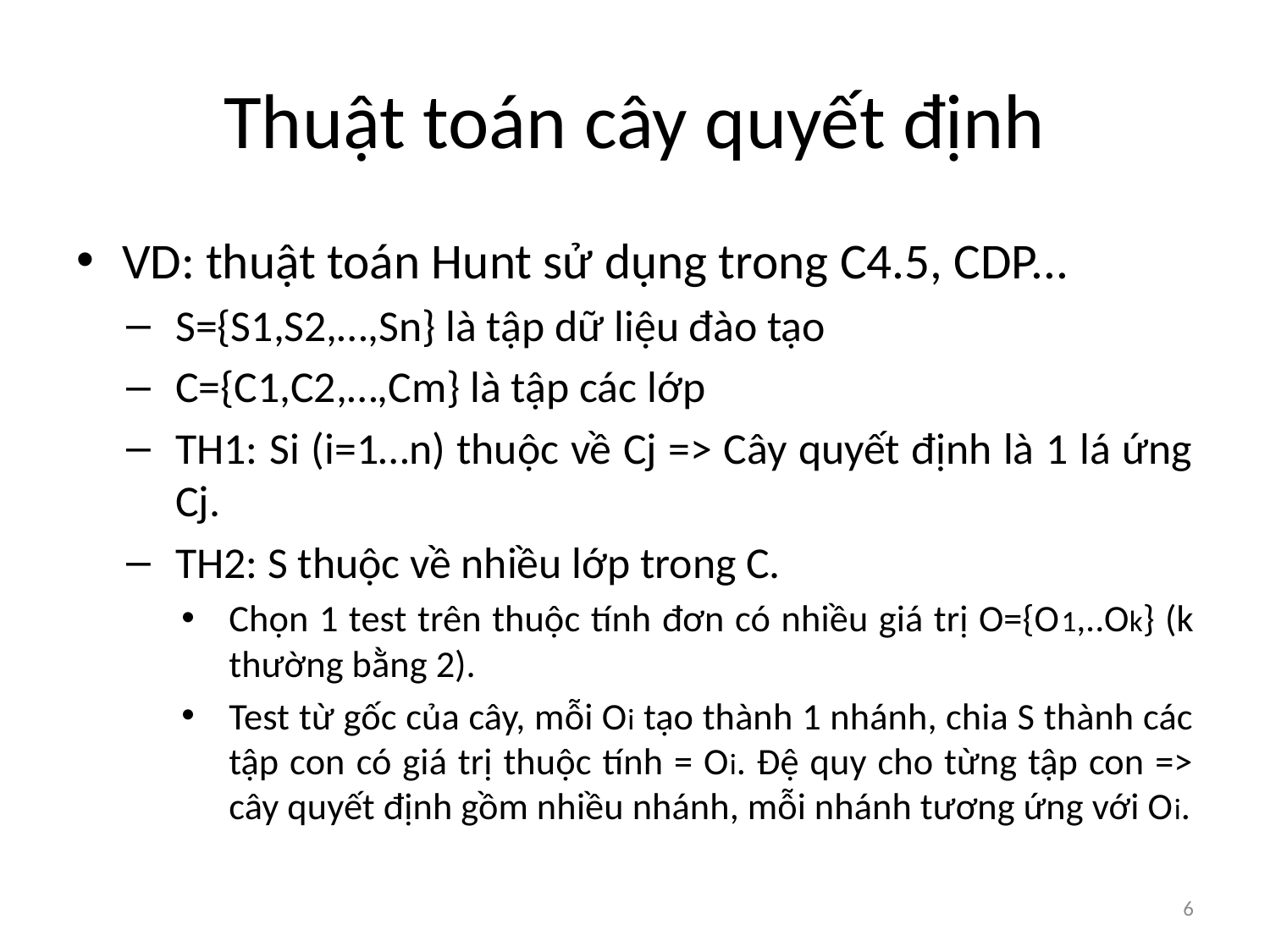

# Thuật toán cây quyết định
VD: thuật toán Hunt sử dụng trong C4.5, CDP...
S={S1,S2,…,Sn} là tập dữ liệu đào tạo
C={C1,C2,…,Cm} là tập các lớp
TH1: Si (i=1…n) thuộc về Cj => Cây quyết định là 1 lá ứng Cj.
TH2: S thuộc về nhiều lớp trong C.
Chọn 1 test trên thuộc tính đơn có nhiều giá trị O={O1,..Ok} (k thường bằng 2).
Test từ gốc của cây, mỗi Oi tạo thành 1 nhánh, chia S thành các tập con có giá trị thuộc tính = Oi. Đệ quy cho từng tập con => cây quyết định gồm nhiều nhánh, mỗi nhánh tương ứng với Oi.

6